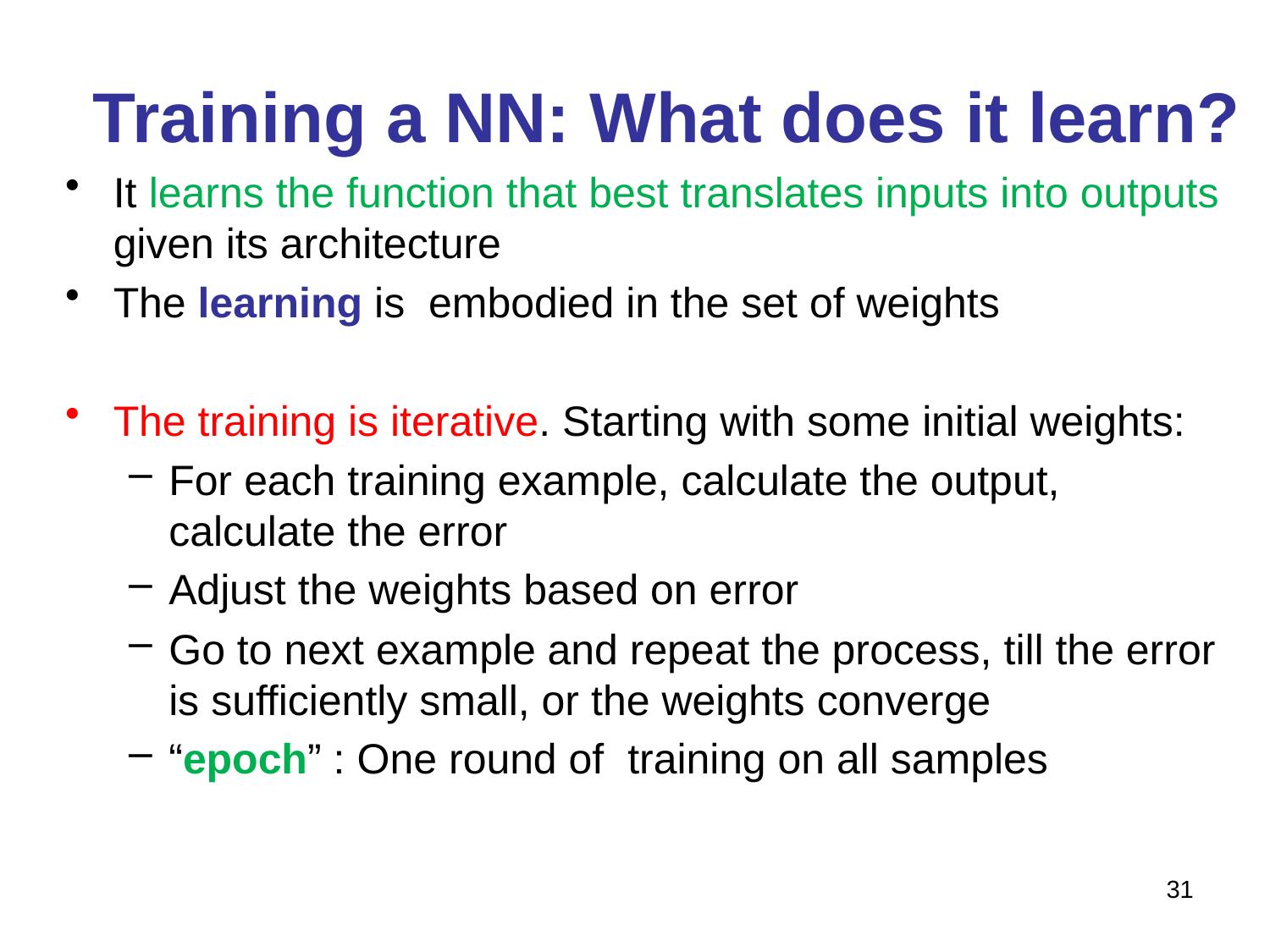

# Training a NN: What does it learn?
It learns the function that best translates inputs into outputs given its architecture
The learning is  embodied in the set of weights

The training is iterative. Starting with some initial weights:
For each training example, calculate the output, calculate the error
Adjust the weights based on error
Go to next example and repeat the process, till the error is sufficiently small, or the weights converge
“epoch” : One round of  training on all samples
31